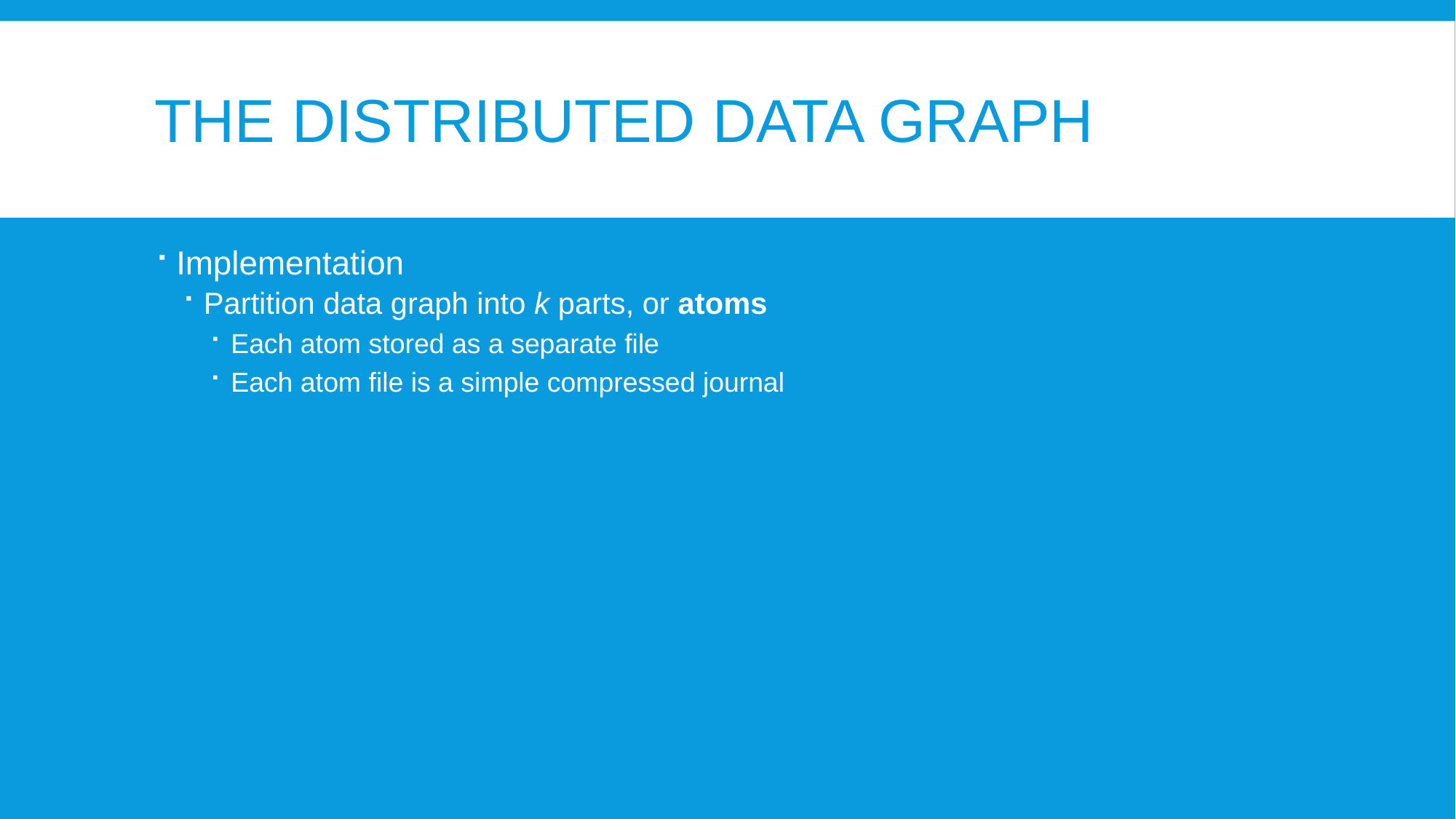

# The Distributed Data Graph
Implementation
Partition data graph into k parts, or atoms
Each atom stored as a separate file
Each atom file is a simple compressed journal